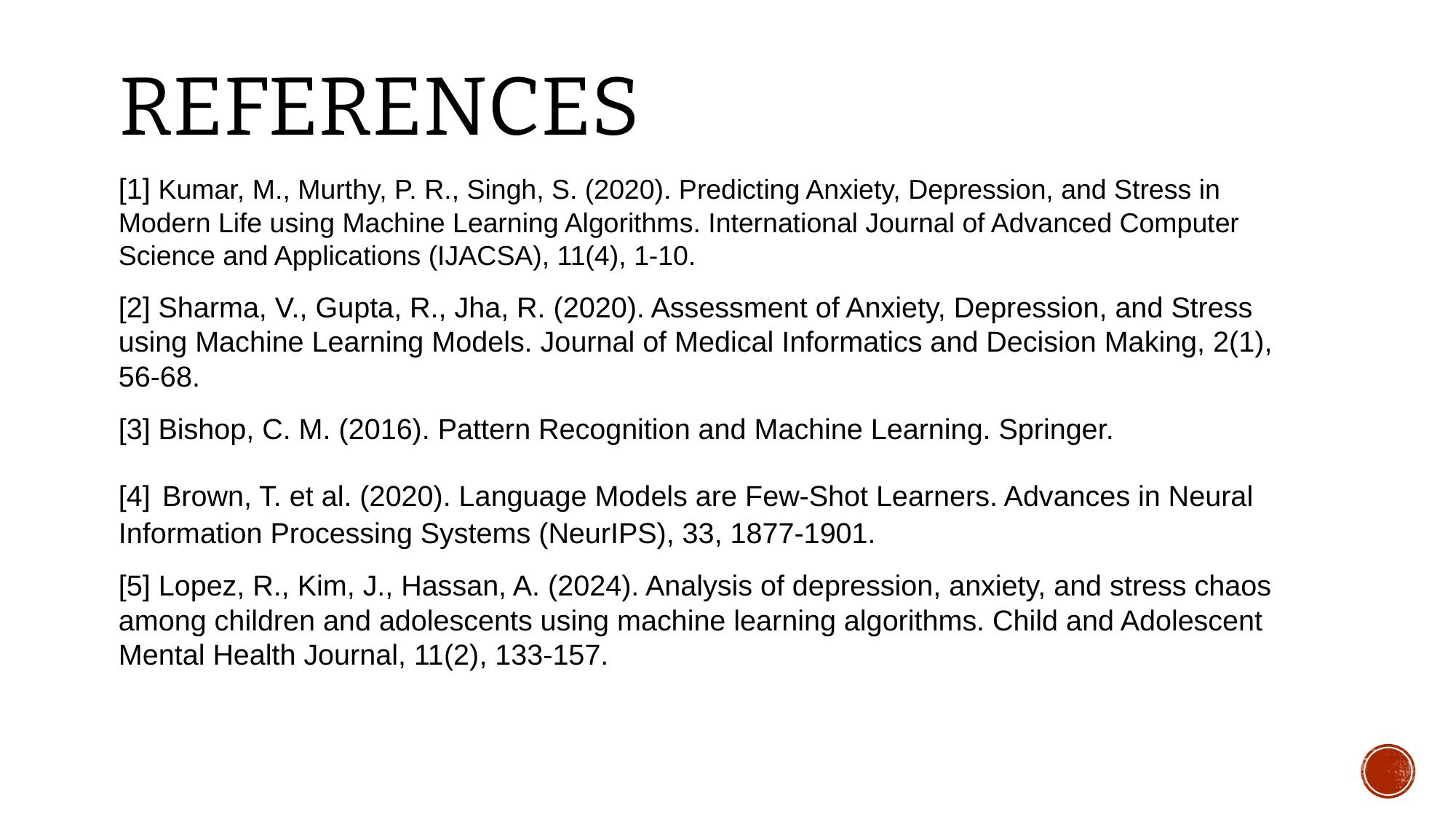

# REFERENCES
[1] Kumar, M., Murthy, P. R., Singh, S. (2020). Predicting Anxiety, Depression, and Stress in Modern Life using Machine Learning Algorithms. International Journal of Advanced Computer Science and Applications (IJACSA), 11(4), 1-10.
[2] Sharma, V., Gupta, R., Jha, R. (2020). Assessment of Anxiety, Depression, and Stress using Machine Learning Models. Journal of Medical Informatics and Decision Making, 2(1), 56-68.
[3] Bishop, C. M. (2016). Pattern Recognition and Machine Learning. Springer.
[4] Brown, T. et al. (2020). Language Models are Few-Shot Learners. Advances in Neural Information Processing Systems (NeurIPS), 33, 1877-1901.
[5] Lopez, R., Kim, J., Hassan, A. (2024). Analysis of depression, anxiety, and stress chaos among children and adolescents using machine learning algorithms. Child and Adolescent Mental Health Journal, 11(2), 133-157.